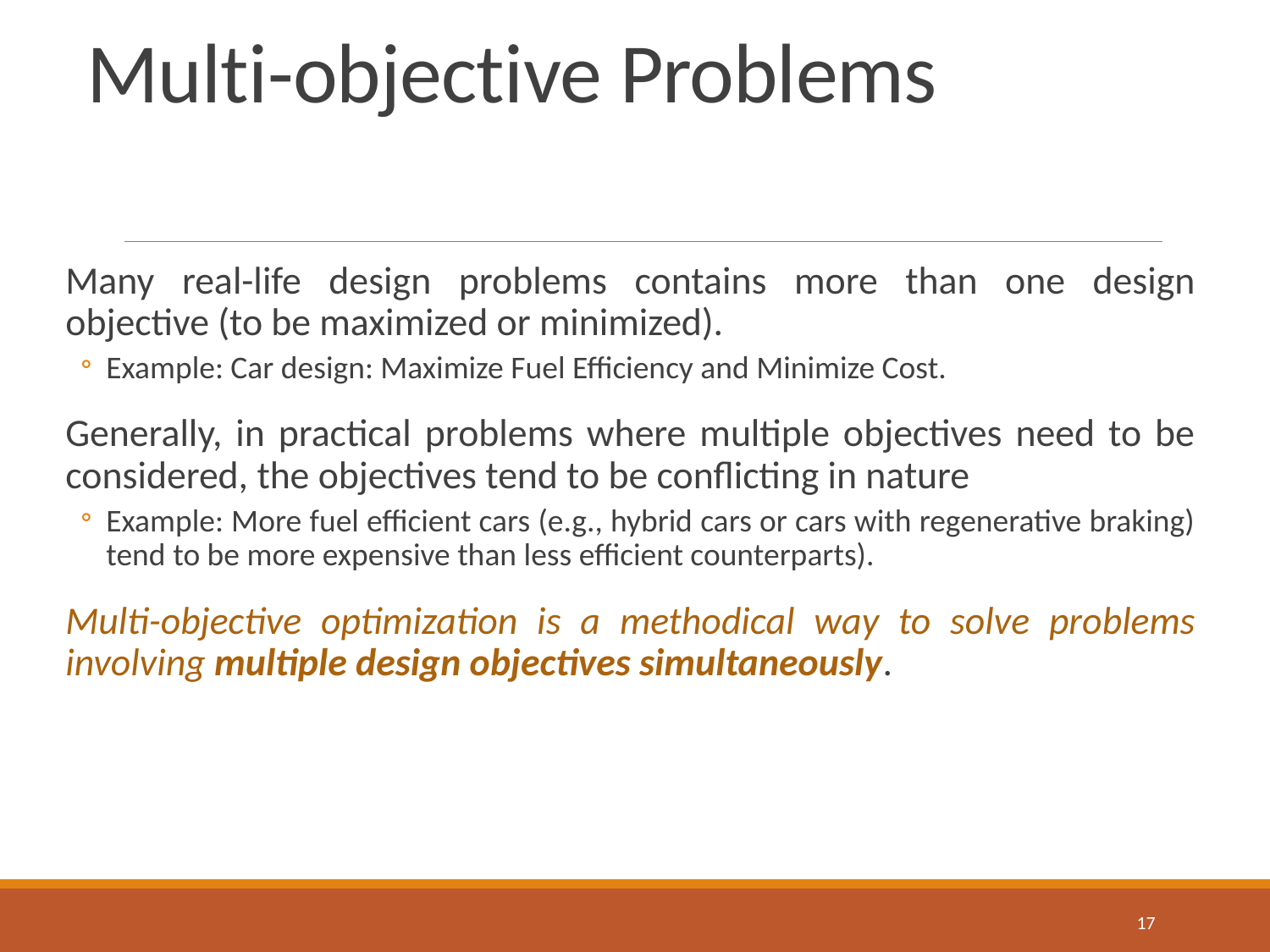

# Multi-objective Problems
Many real-life design problems contains more than one design objective (to be maximized or minimized).
Example: Car design: Maximize Fuel Efficiency and Minimize Cost.
Generally, in practical problems where multiple objectives need to be considered, the objectives tend to be conflicting in nature
Example: More fuel efficient cars (e.g., hybrid cars or cars with regenerative braking) tend to be more expensive than less efficient counterparts).
Multi-objective optimization is a methodical way to solve problems involving multiple design objectives simultaneously.
17